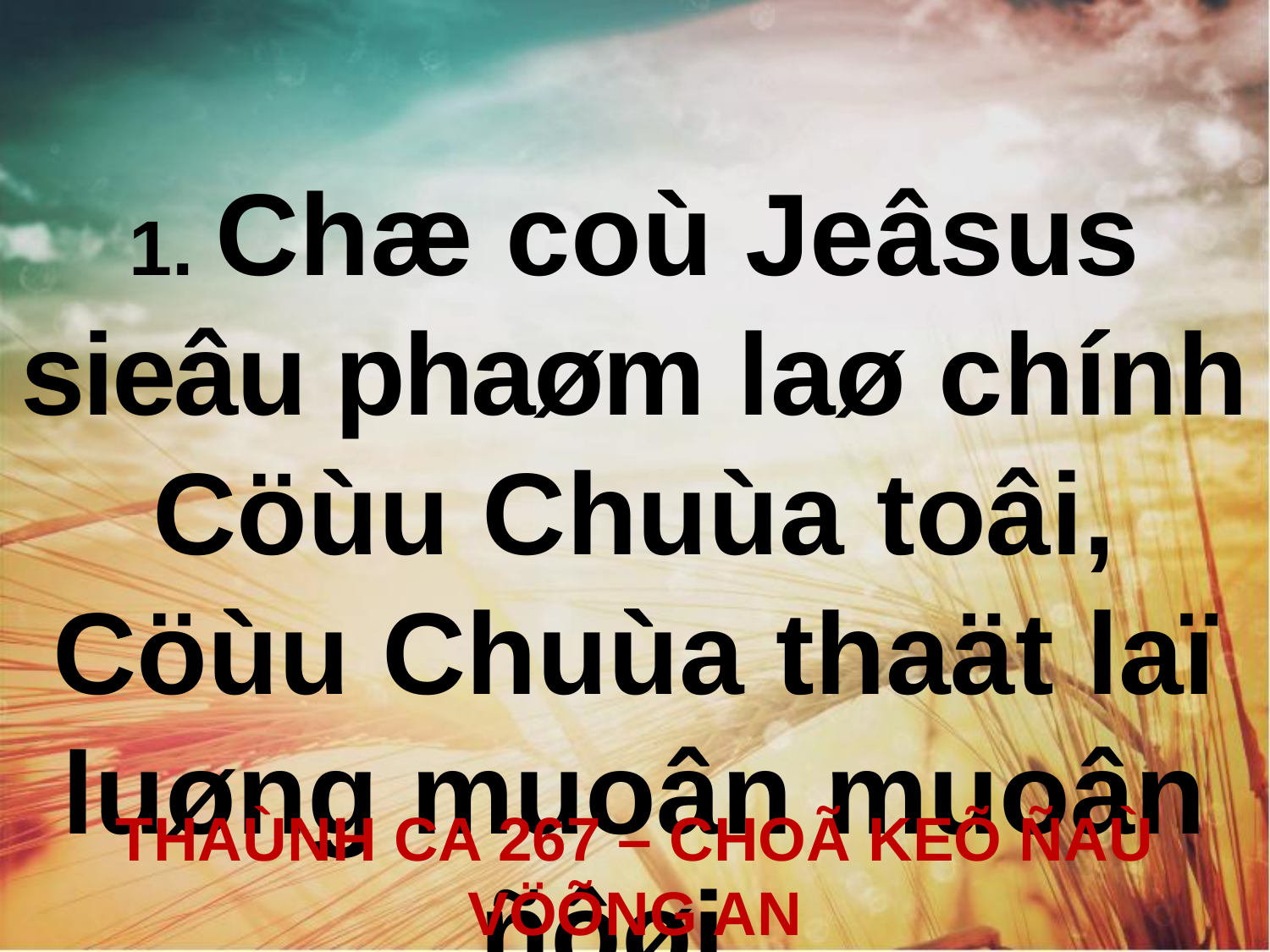

1. Chæ coù Jeâsus sieâu phaøm laø chính Cöùu Chuùa toâi, Cöùu Chuùa thaät laï luøng muoân muoân ñôøi.
THAÙNH CA 267 – CHOÃ KEÕ ÑAÙ VÖÕNG AN